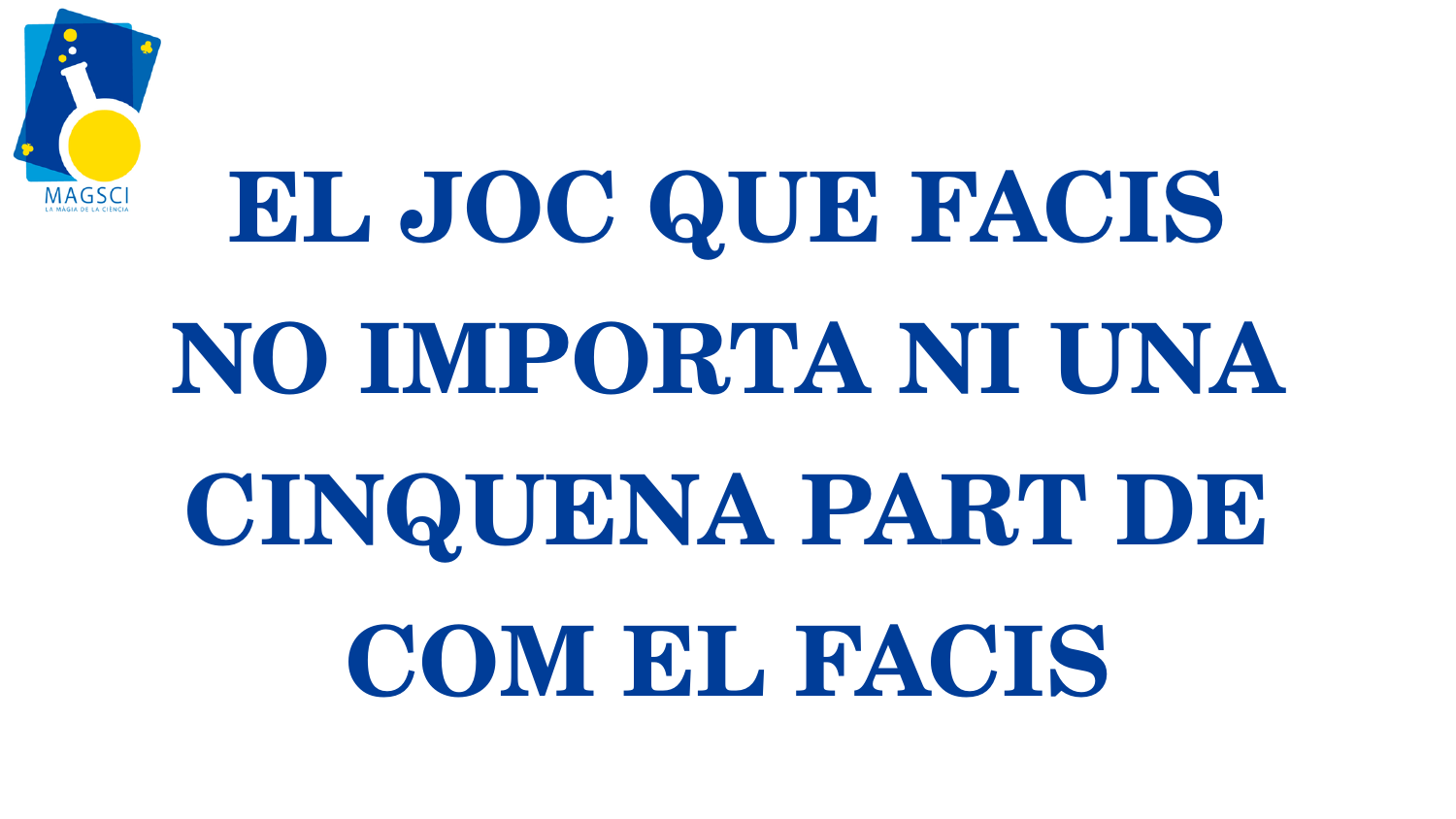

EL JOC QUE FACIS
NO IMPORTA NI UNA
CINQUENA PART DE
COM EL FACIS